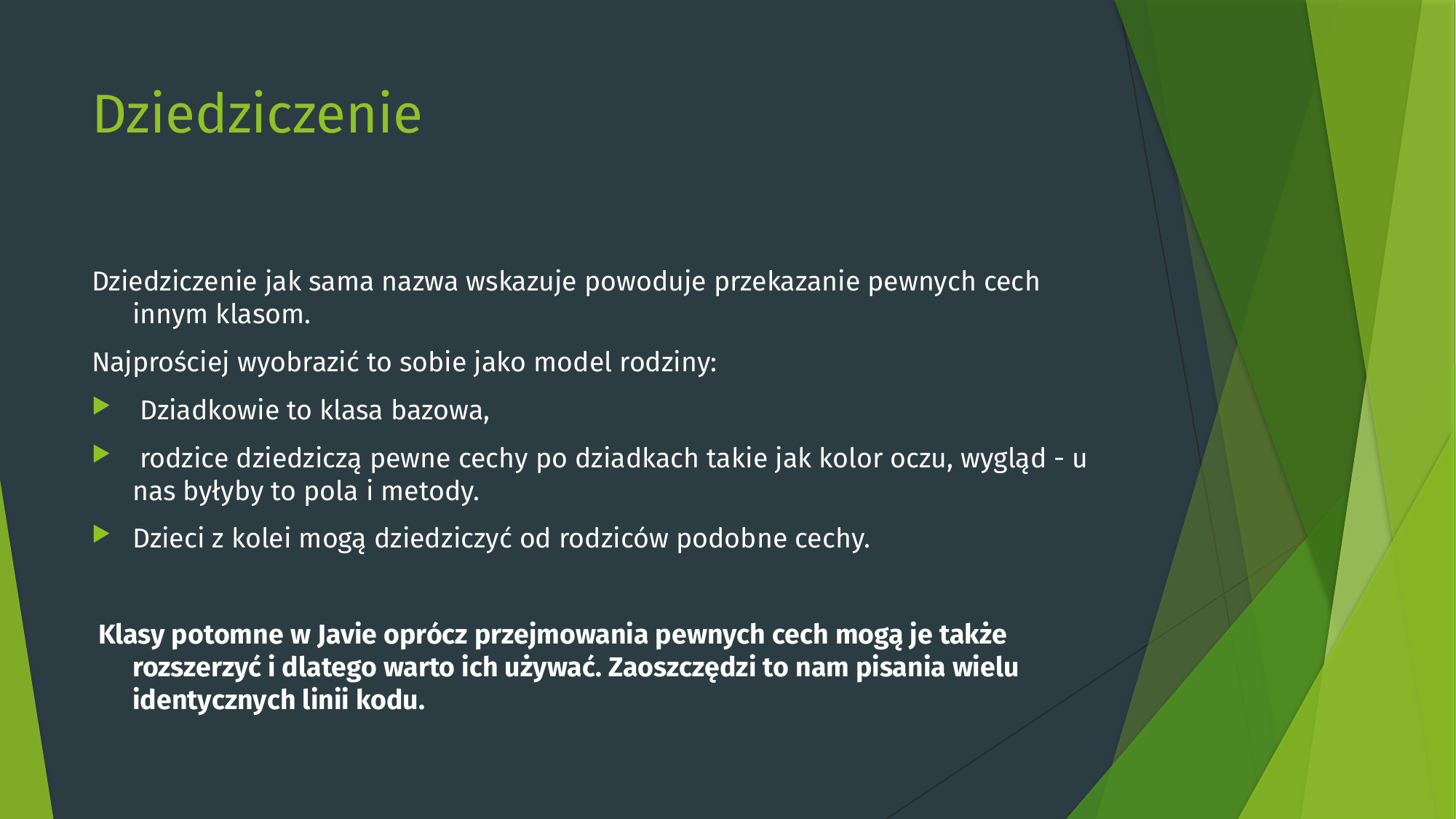

# Dziedziczenie
Dziedziczenie jak sama nazwa wskazuje powoduje przekazanie pewnych cech innym klasom.
Najprościej wyobrazić to sobie jako model rodziny:
 Dziadkowie to klasa bazowa,
 rodzice dziedziczą pewne cechy po dziadkach takie jak kolor oczu, wygląd - u nas byłyby to pola i metody.
Dzieci z kolei mogą dziedziczyć od rodziców podobne cechy.

 Klasy potomne w Javie oprócz przejmowania pewnych cech mogą je także rozszerzyć i dlatego warto ich używać. Zaoszczędzi to nam pisania wielu identycznych linii kodu.